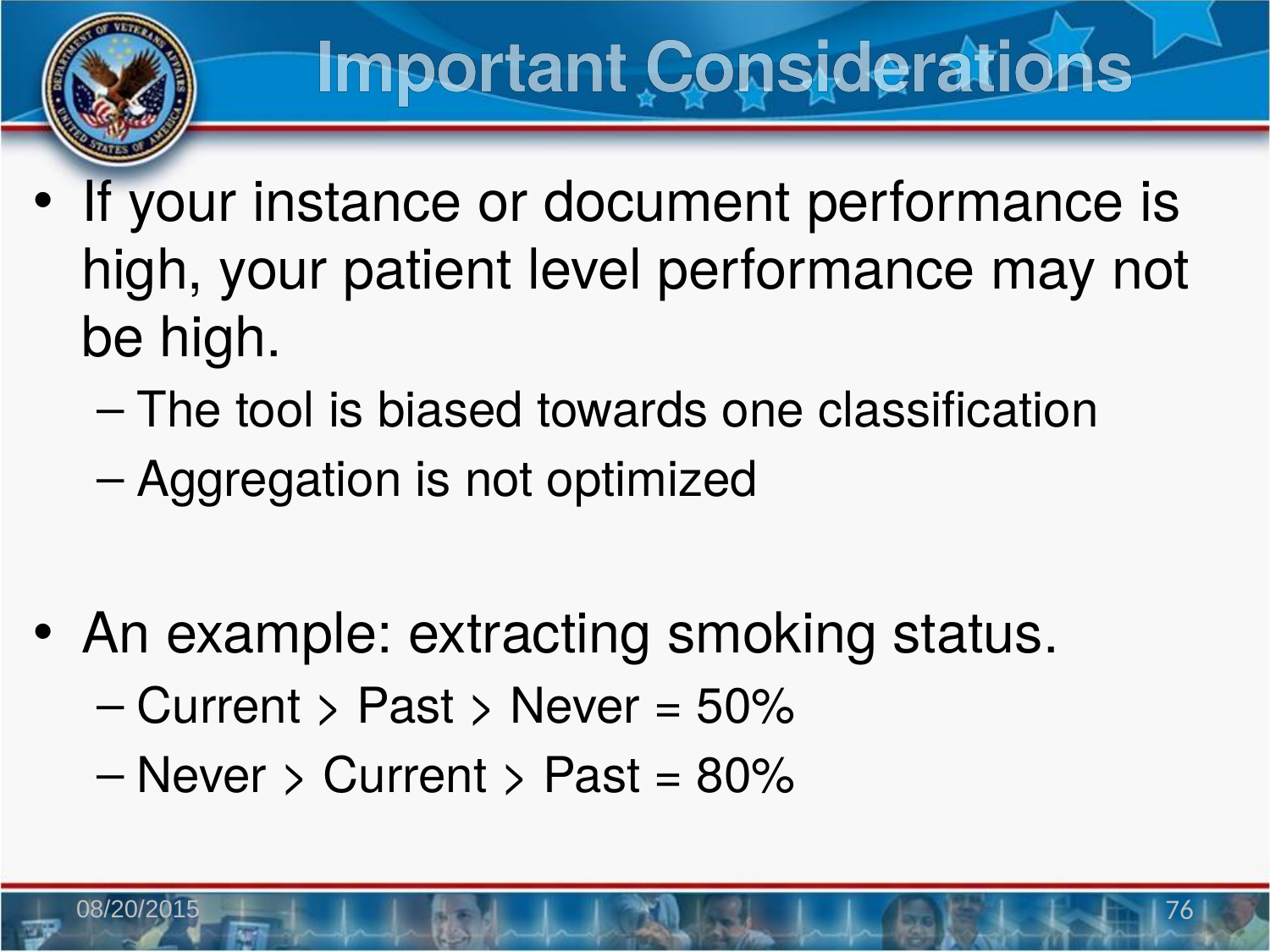

# Important Considerations
If your instance or document performance is high, your patient level performance may not be high.
The tool is biased towards one classification
Aggregation is not optimized

An example: extracting smoking status.
Current > Past > Never = 50%
Never > Current > Past = 80%
08/20/2015
76